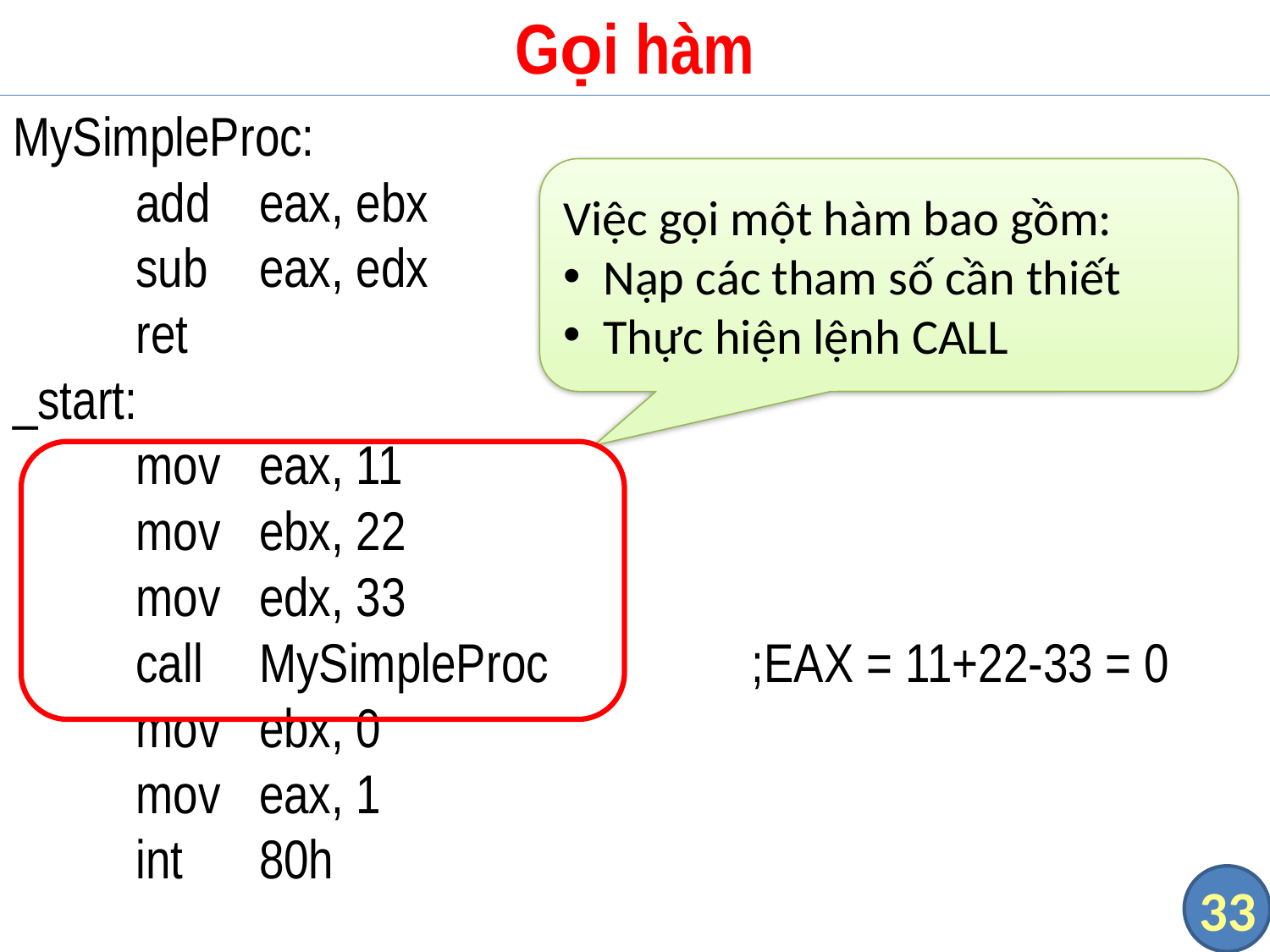

# Gọi hàm
MySimpleProc:
	add		eax, ebx
	sub		eax, edx
	ret
_start:
	mov		eax, 11
	mov		ebx, 22
	mov		edx, 33
	call		MySimpleProc		;EAX = 11+22-33 = 0
	mov		ebx, 0
	mov		eax, 1
	int			80h
Việc gọi một hàm bao gồm:
Nạp các tham số cần thiết
Thực hiện lệnh CALL

33